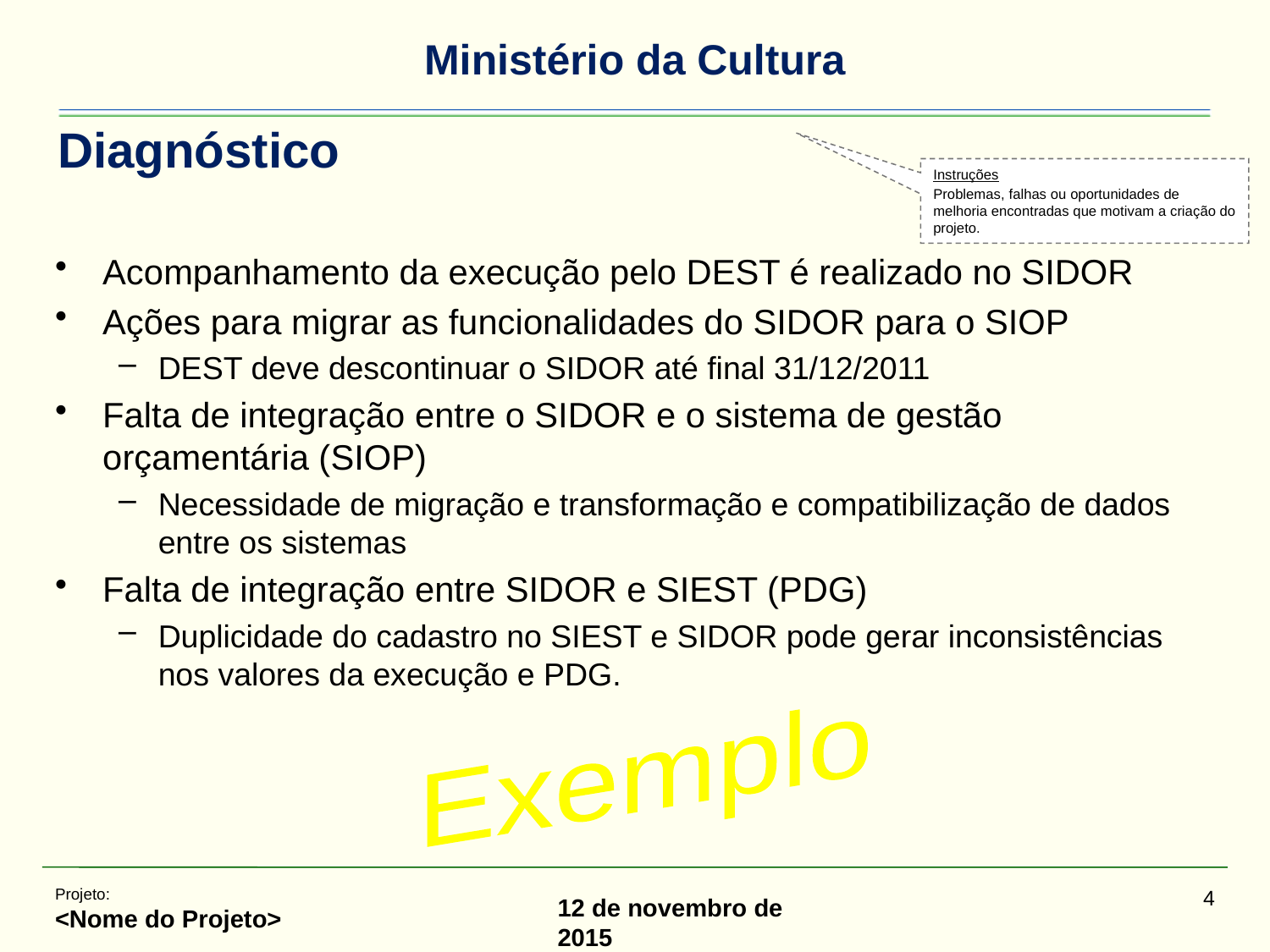

# Diagnóstico
Instruções
Problemas, falhas ou oportunidades de melhoria encontradas que motivam a criação do projeto.
Acompanhamento da execução pelo DEST é realizado no SIDOR
Ações para migrar as funcionalidades do SIDOR para o SIOP
DEST deve descontinuar o SIDOR até final 31/12/2011
Falta de integração entre o SIDOR e o sistema de gestão orçamentária (SIOP)
Necessidade de migração e transformação e compatibilização de dados entre os sistemas
Falta de integração entre SIDOR e SIEST (PDG)
Duplicidade do cadastro no SIEST e SIDOR pode gerar inconsistências nos valores da execução e PDG.
Exemplo
Projeto:
<Nome do Projeto>
4